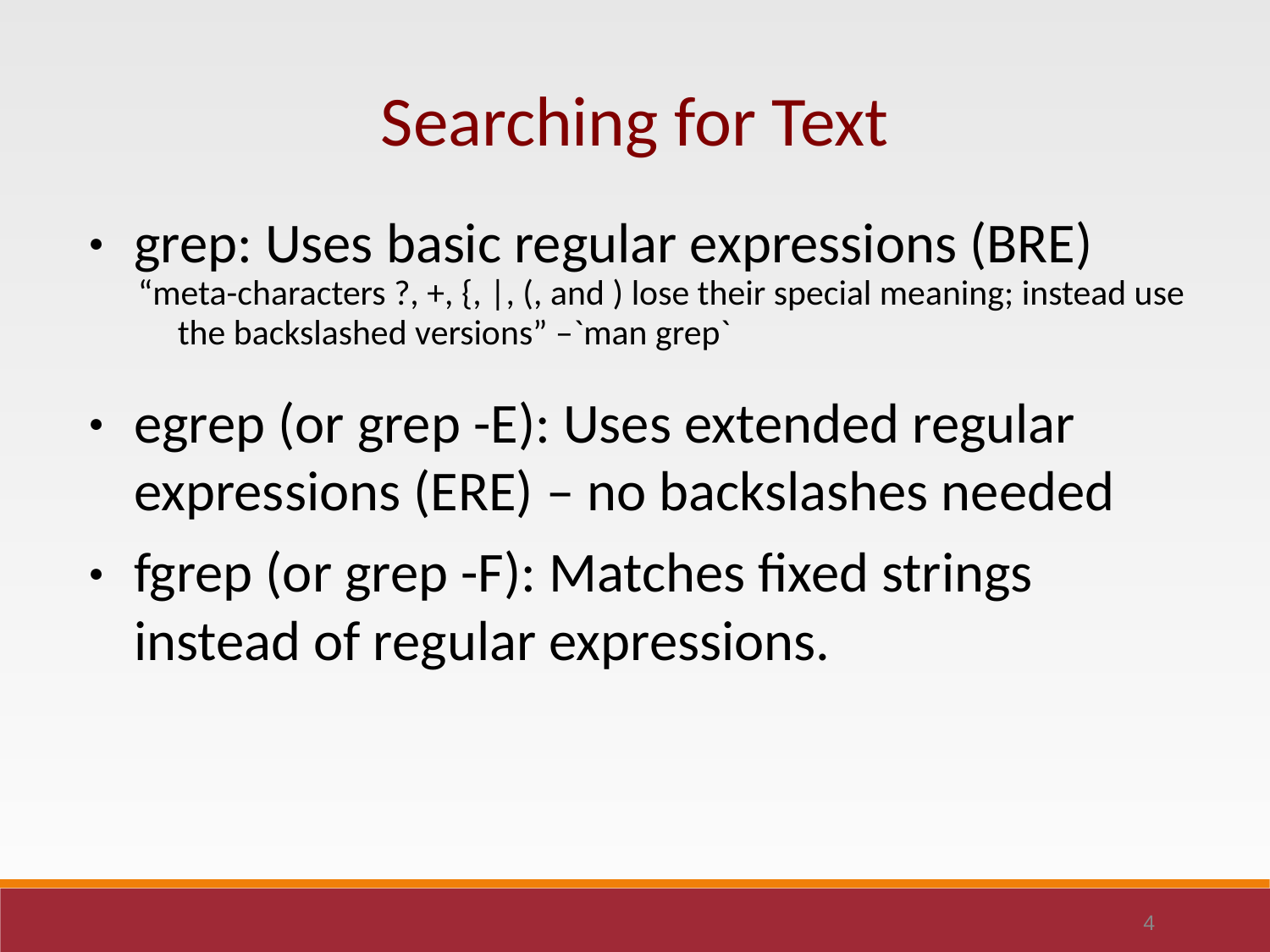

Searching for Text
grep: Uses basic regular expressions (BRE)
“meta-characters ?, +, {, |, (, and ) lose their special meaning; instead use the backslashed versions” –`man grep`
egrep (or grep -E): Uses extended regular expressions (ERE) – no backslashes needed
fgrep (or grep -F): Matches fixed strings instead of regular expressions.
4